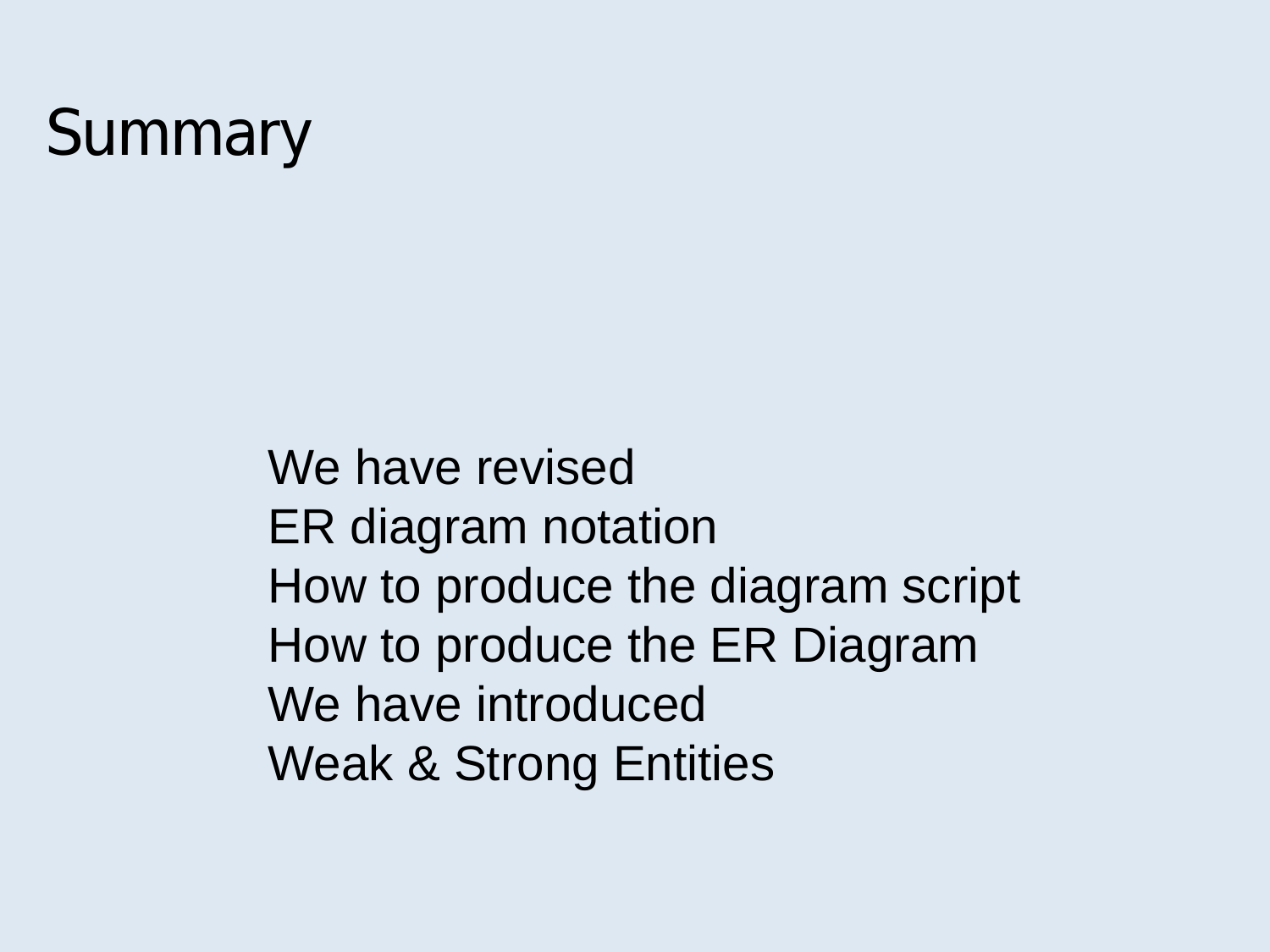

Summary
We have revised
ER diagram notation
How to produce the diagram script
How to produce the ER Diagram
We have introduced
Weak & Strong Entities